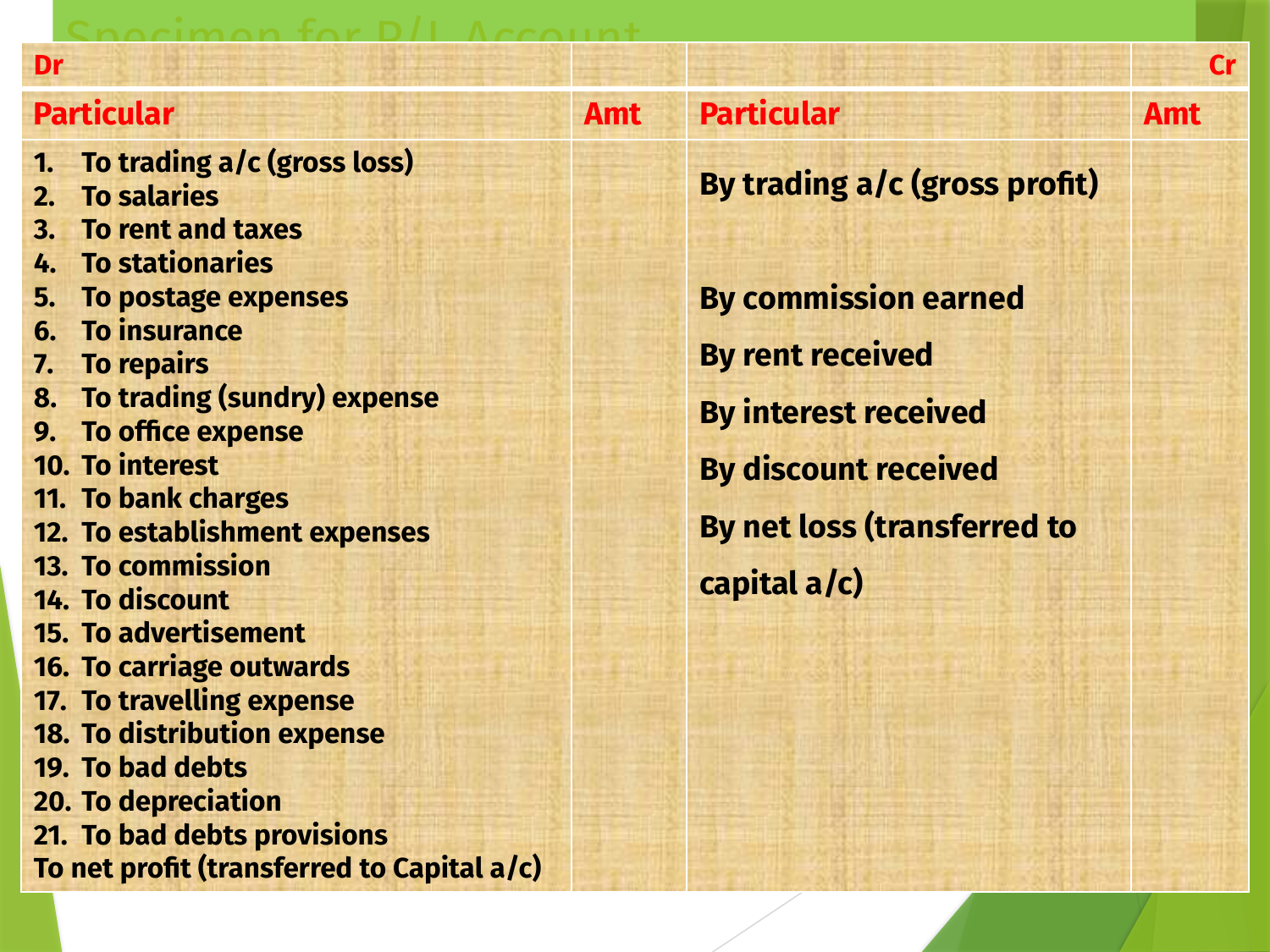

# Specimen for P/L Account
| Dr |  |  | Cr |
| --- | --- | --- | --- |
| Particular | Amt | Particular | Amt |
| To trading a/c (gross loss) To salaries To rent and taxes To stationaries To postage expenses To insurance To repairs To trading (sundry) expense To office expense To interest To bank charges To establishment expenses To commission To discount To advertisement To carriage outwards To travelling expense To distribution expense To bad debts To depreciation To bad debts provisions To net profit (transferred to Capital a/c) |  | By trading a/c (gross profit) By commission earned By rent received By interest received By discount received By net loss (transferred to capital a/c) |  |